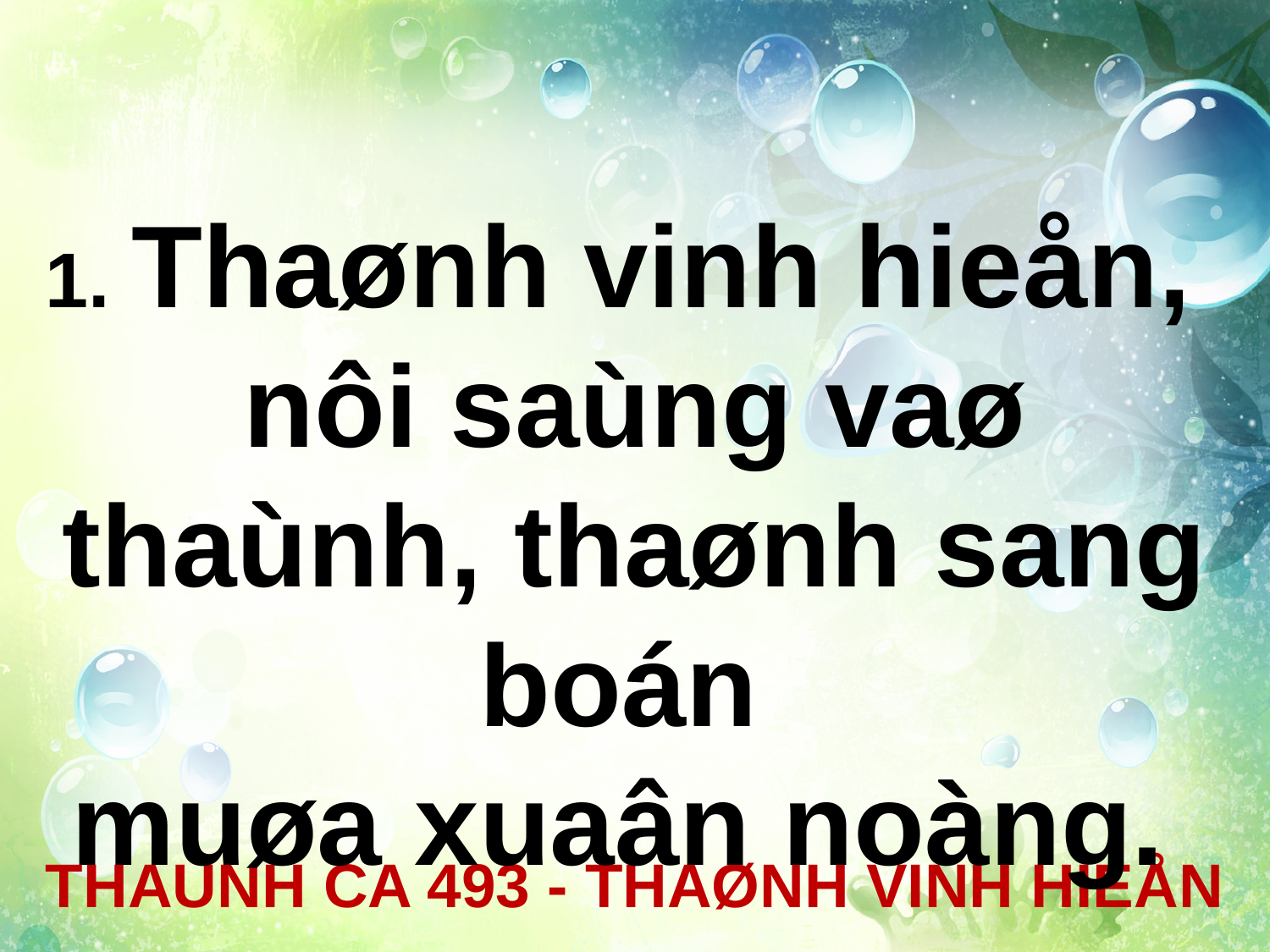

1. Thaønh vinh hieån,
nôi saùng vaø thaùnh, thaønh sang boán
muøa xuaân noàng.
THAÙNH CA 493 - THAØNH VINH HIEÅN